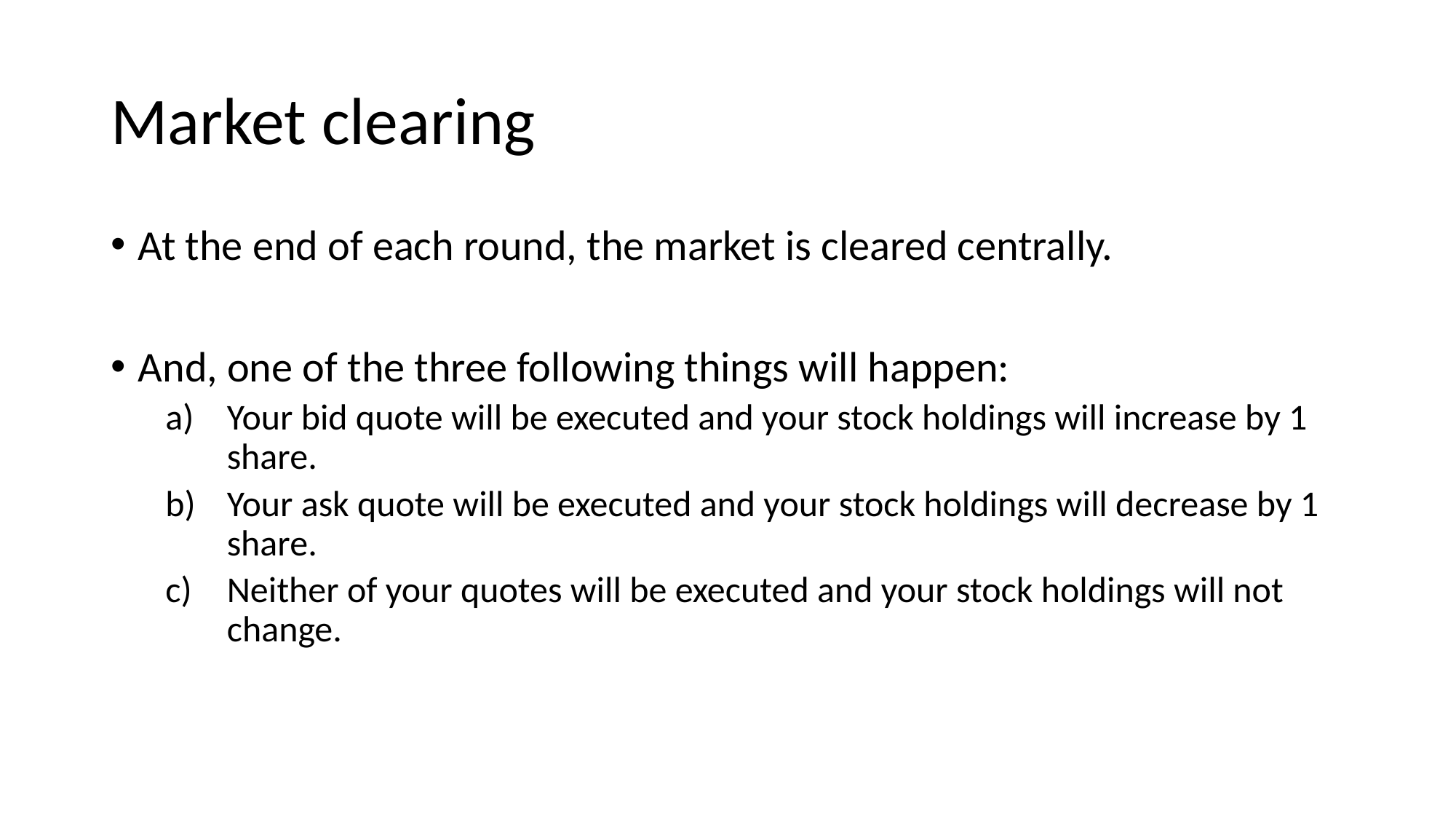

# Market clearing
At the end of each round, the market is cleared centrally.

And, one of the three following things will happen:
Your bid quote will be executed and your stock holdings will increase by 1 share.
Your ask quote will be executed and your stock holdings will decrease by 1 share.
Neither of your quotes will be executed and your stock holdings will not change.